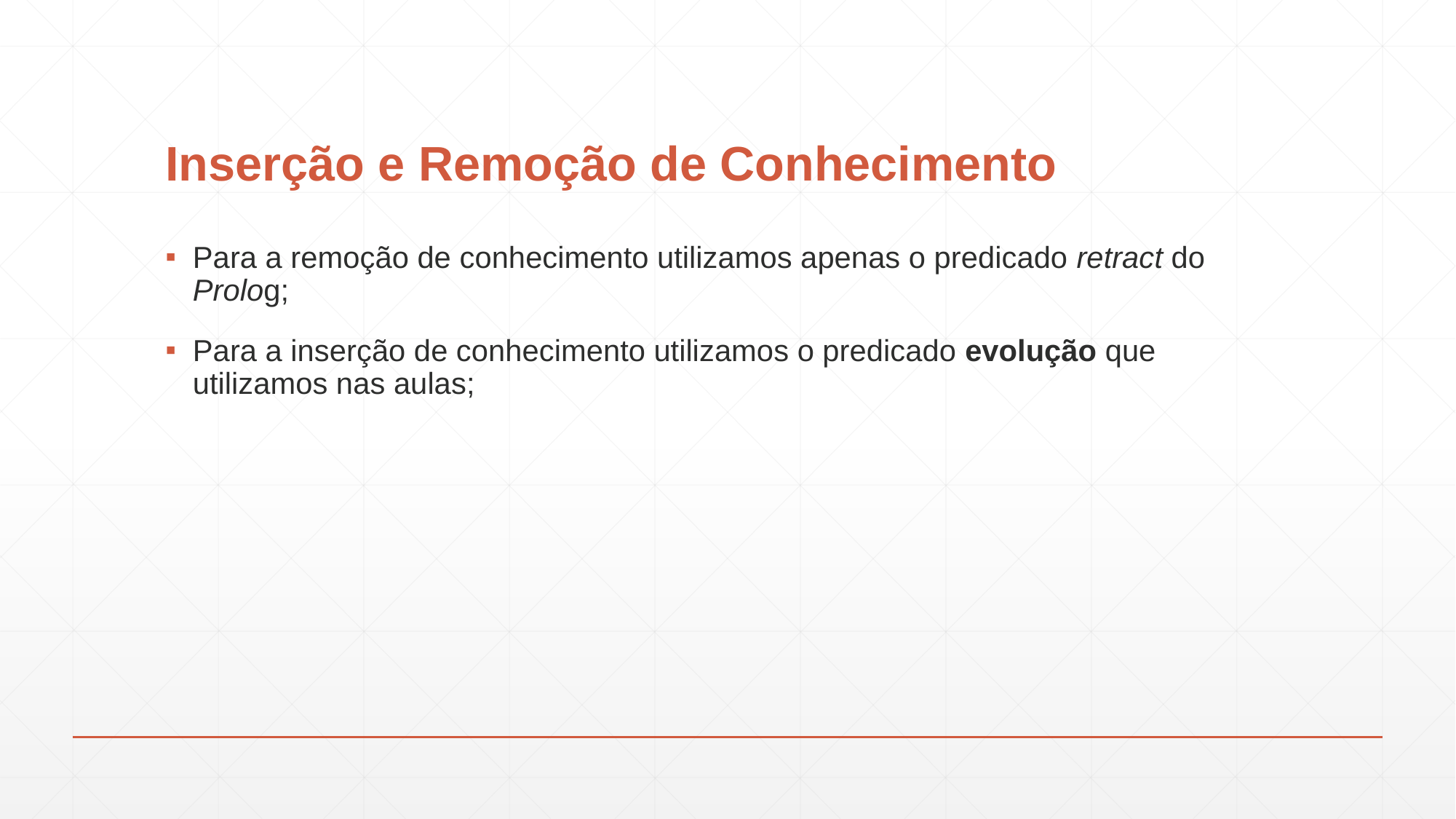

# Inserção e Remoção de Conhecimento
Para a remoção de conhecimento utilizamos apenas o predicado retract do Prolog;
Para a inserção de conhecimento utilizamos o predicado evolução que utilizamos nas aulas;